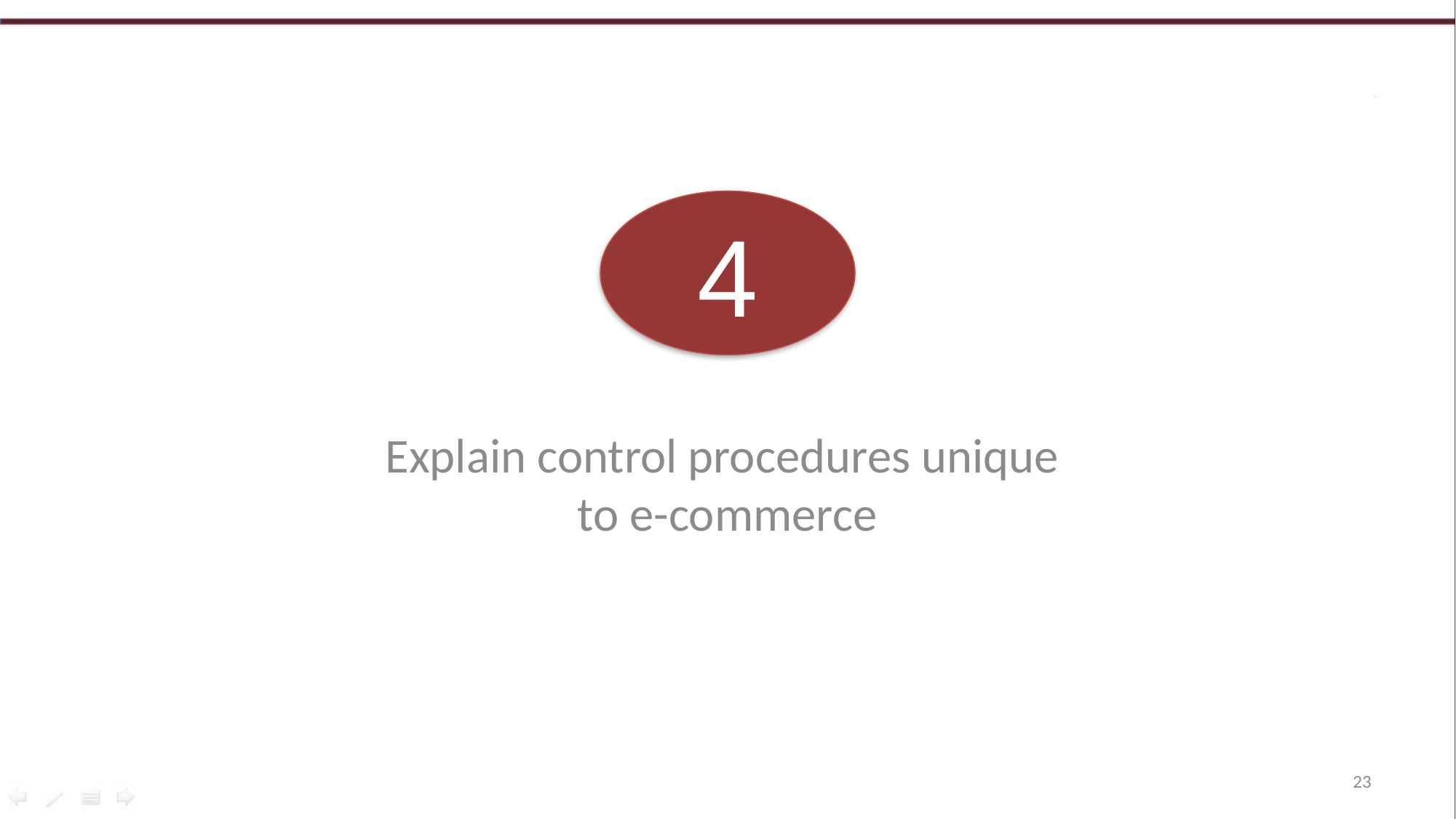

4
Explain control procedures unique
to e-commerce
23